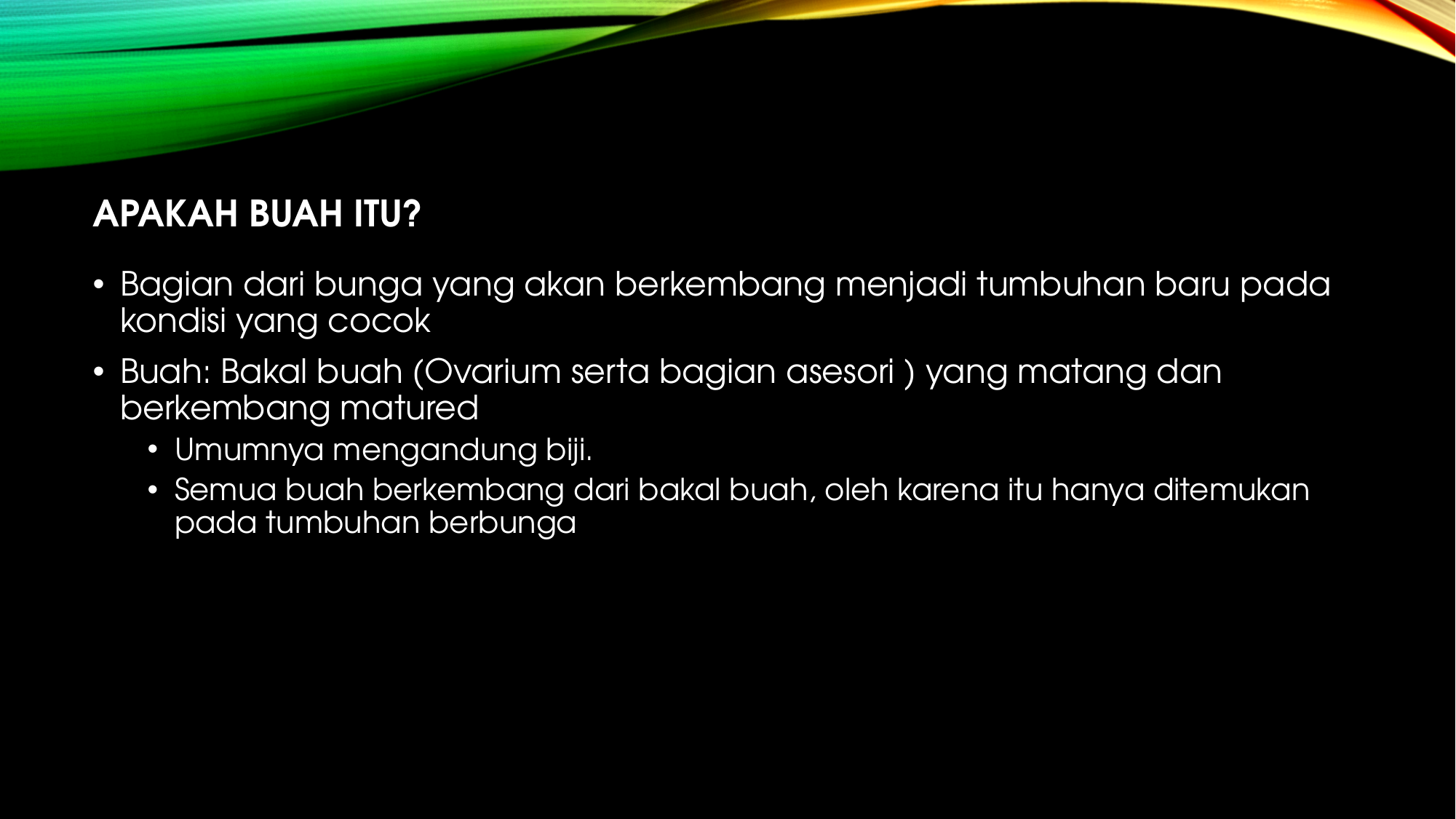

# Apakah buah itu?
Bagian dari bunga yang akan berkembang menjadi tumbuhan baru pada kondisi yang cocok
Buah: Bakal buah (Ovarium serta bagian asesori ) yang matang dan berkembang matured
Umumnya mengandung biji.
Semua buah berkembang dari bakal buah, oleh karena itu hanya ditemukan pada tumbuhan berbunga